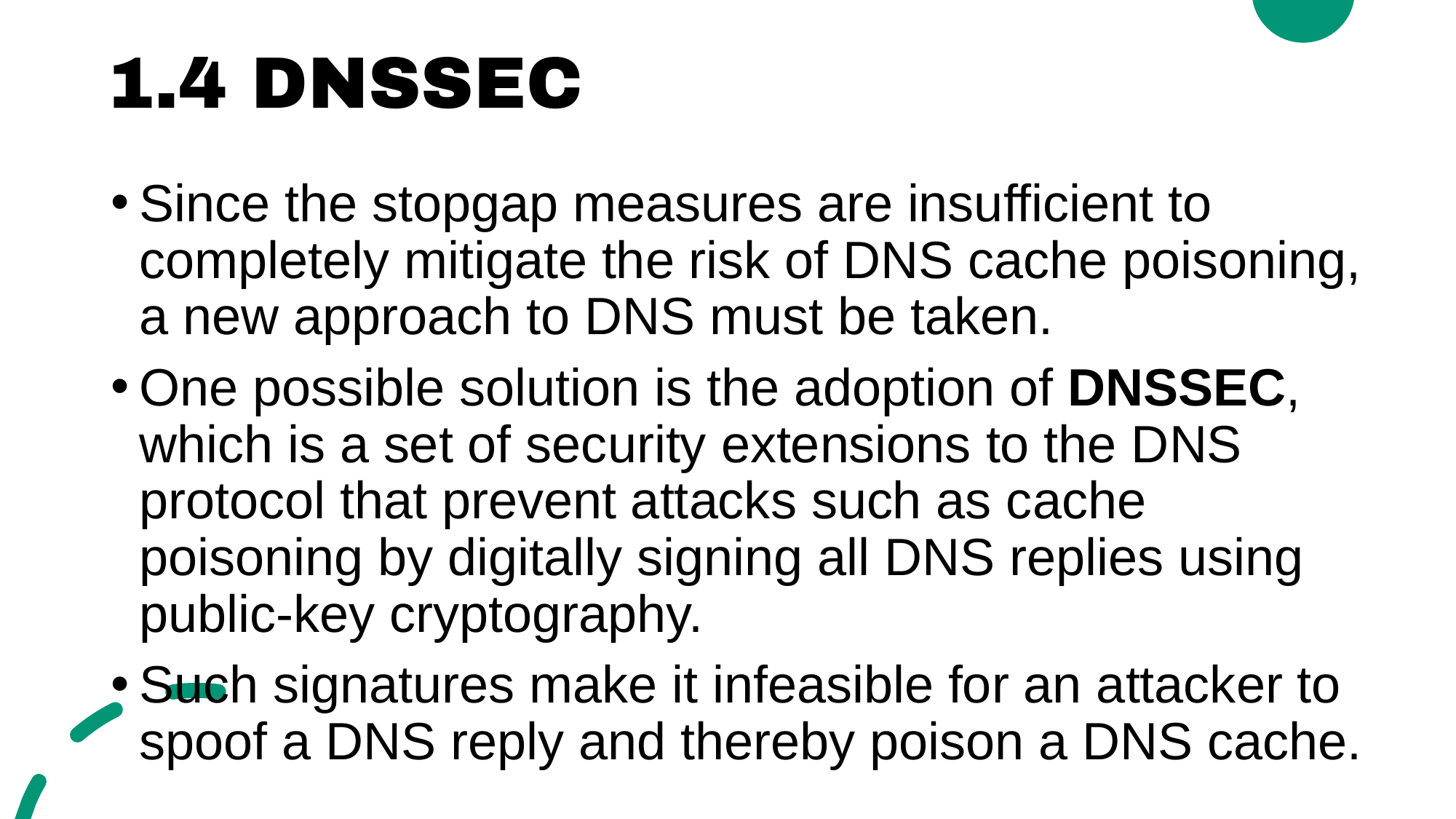

# 1.4 DNSSEC
Since the stopgap measures are insufficient to completely mitigate the risk of DNS cache poisoning, a new approach to DNS must be taken.
One possible solution is the adoption of DNSSEC, which is a set of security extensions to the DNS protocol that prevent attacks such as cache poisoning by digitally signing all DNS replies using public-key cryptography.
Such signatures make it infeasible for an attacker to spoof a DNS reply and thereby poison a DNS cache.